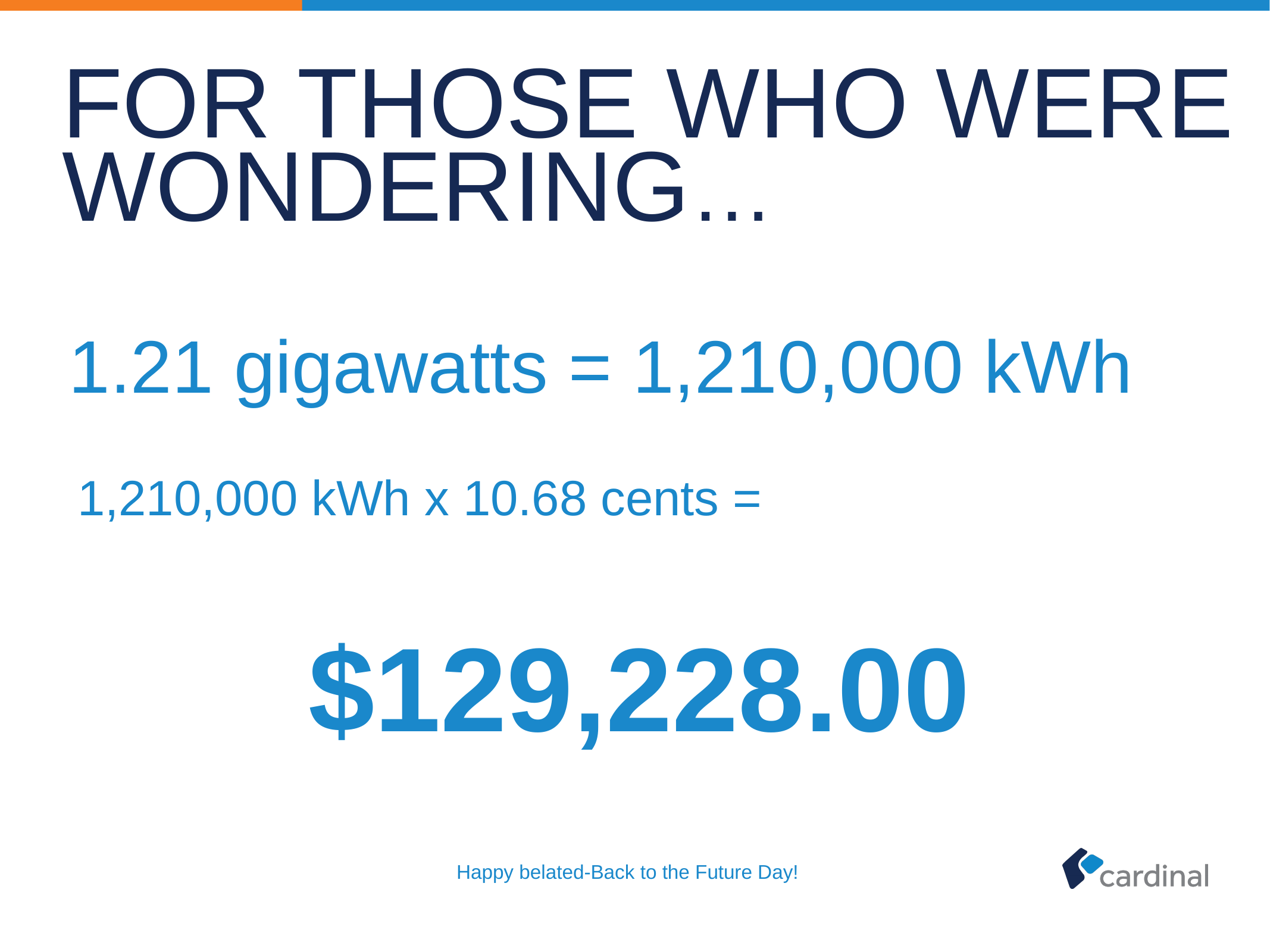

# For those who were wondering…
1.21 gigawatts = 1,210,000 kWh
1,210,000 kWh x 10.68 cents =
$129,228.00
Happy belated-Back to the Future Day!